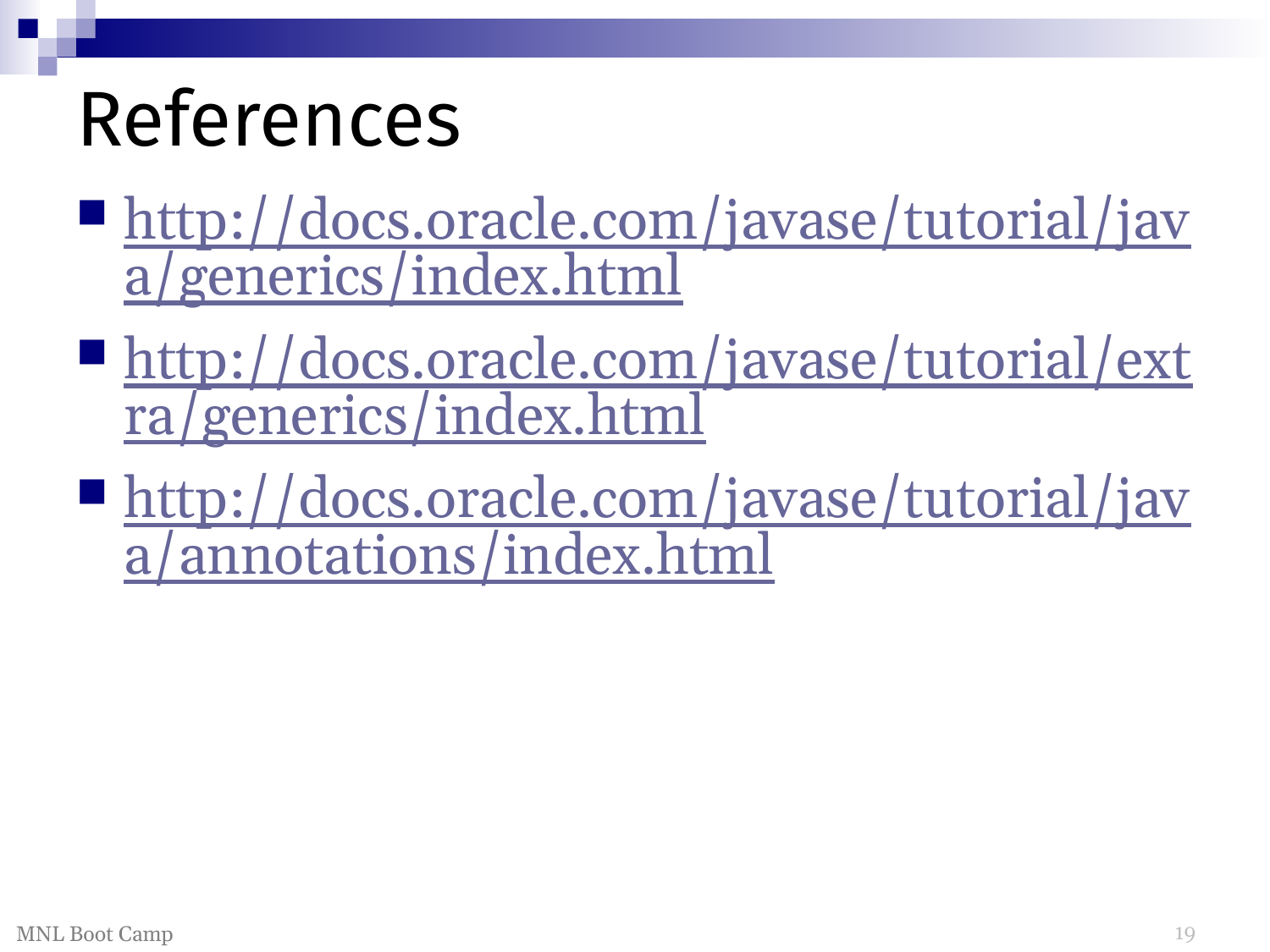

# References
http://docs.oracle.com/javase/tutorial/java/generics/index.html
http://docs.oracle.com/javase/tutorial/extra/generics/index.html
http://docs.oracle.com/javase/tutorial/java/annotations/index.html

MNL Boot Camp
19